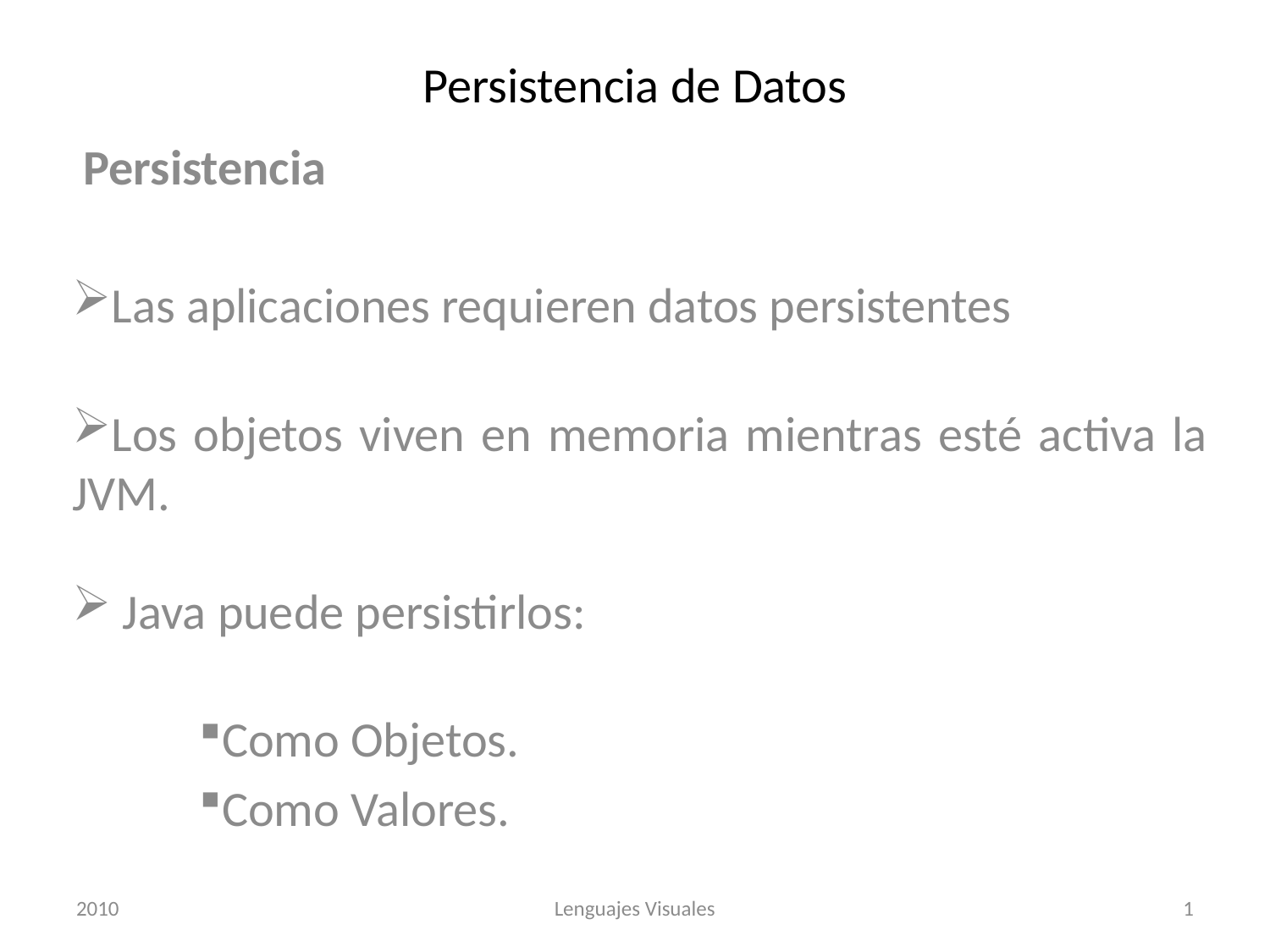

# Persistencia de Datos
 Persistencia

Las aplicaciones requieren datos persistentes

Los objetos viven en memoria mientras esté activa la JVM.

 Java puede persistirlos:

Como Objetos.
Como Valores.

2010
Lenguajes Visuales
1